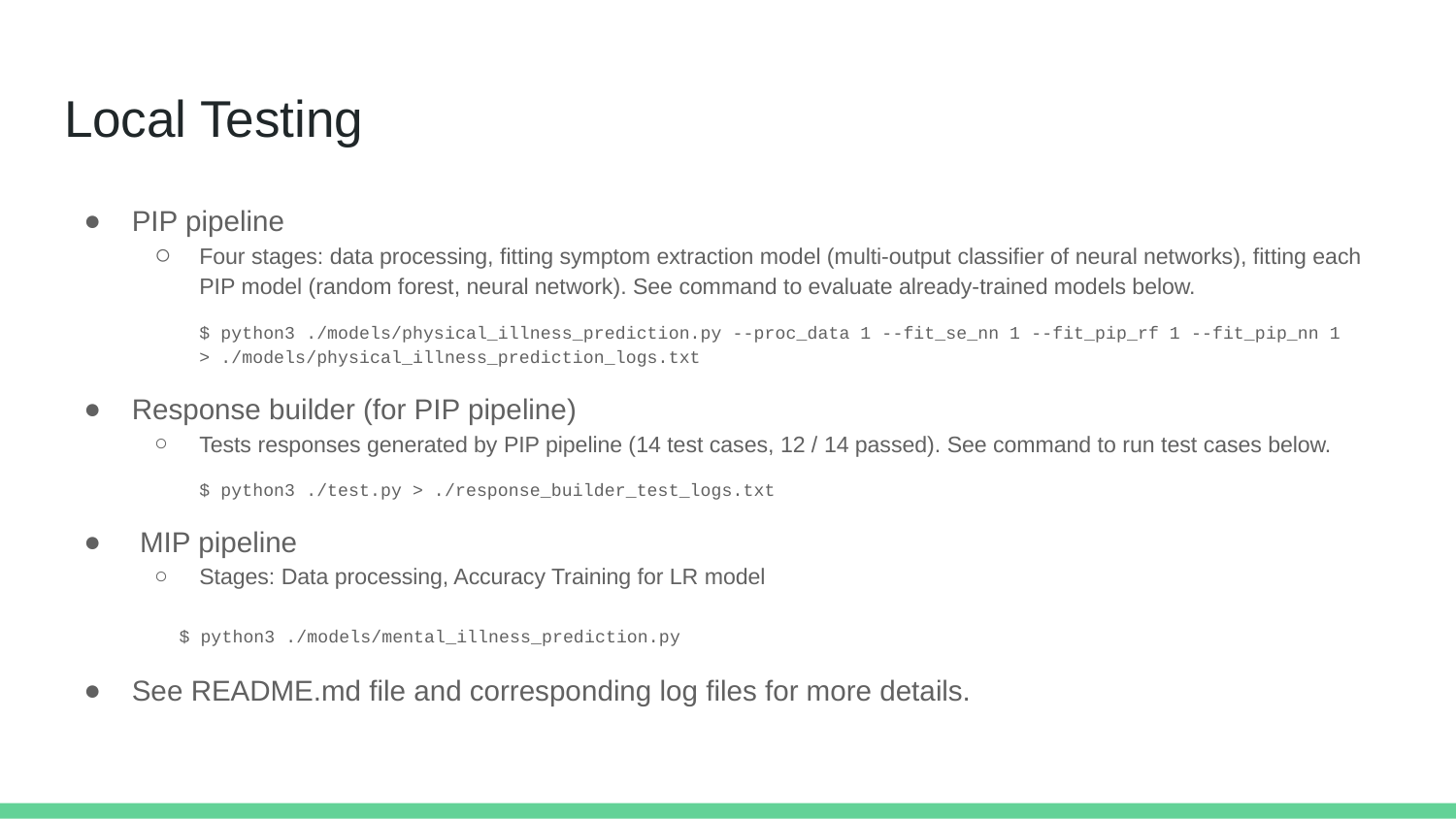

# Local Testing
PIP pipeline
Four stages: data processing, fitting symptom extraction model (multi-output classifier of neural networks), fitting each PIP model (random forest, neural network). See command to evaluate already-trained models below.
$ python3 ./models/physical_illness_prediction.py --proc_data 1 --fit_se_nn 1 --fit_pip_rf 1 --fit_pip_nn 1 > ./models/physical_illness_prediction_logs.txt
Response builder (for PIP pipeline)
Tests responses generated by PIP pipeline (14 test cases, 12 / 14 passed). See command to run test cases below.
$ python3 ./test.py > ./response_builder_test_logs.txt
 MIP pipeline
Stages: Data processing, Accuracy Training for LR model
		$ python3 ./models/mental_illness_prediction.py
See README.md file and corresponding log files for more details.